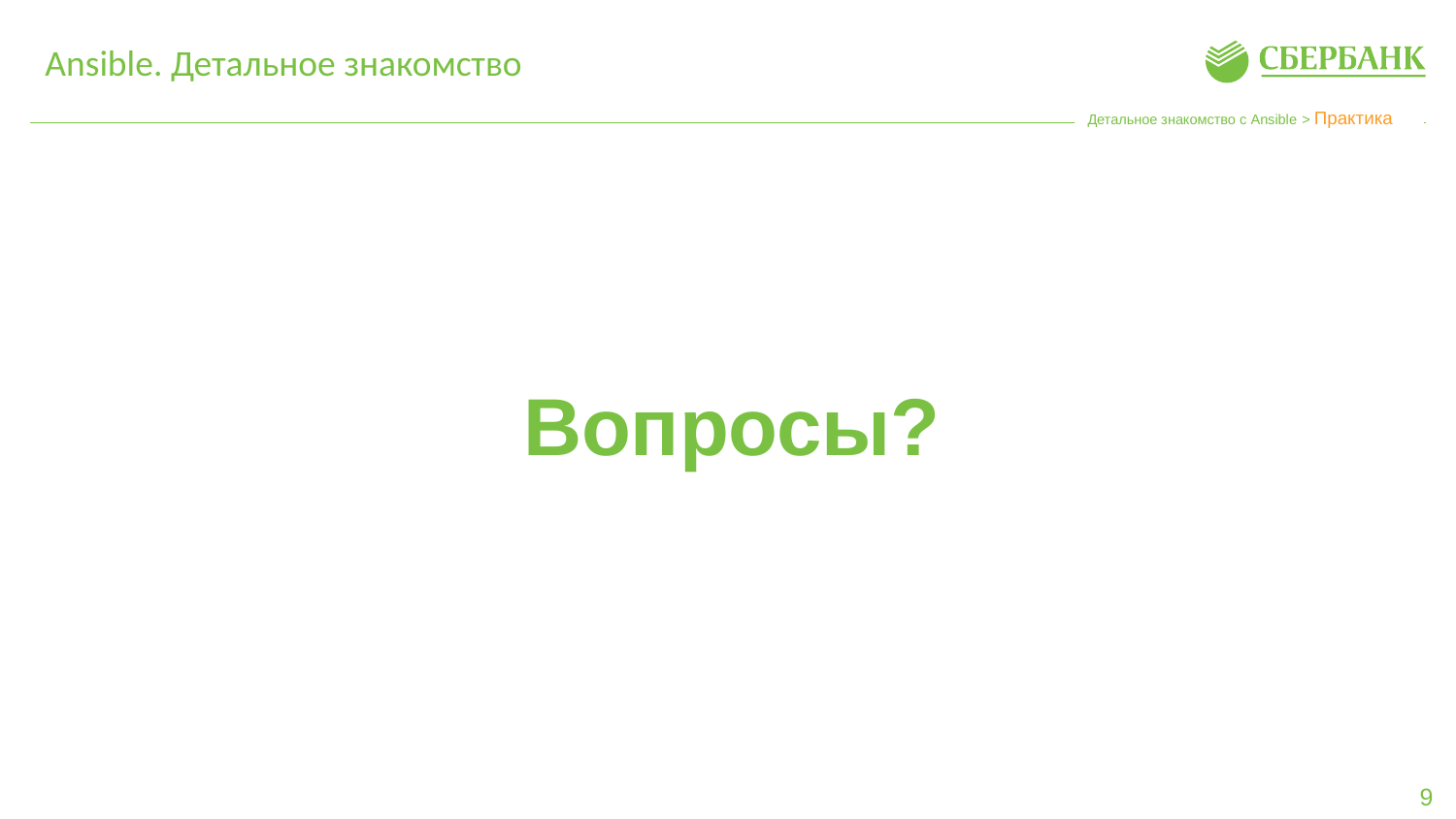

# Ansible. Детальное знакомство
Детальное знакомство с Ansible > Практика
Вопросы?